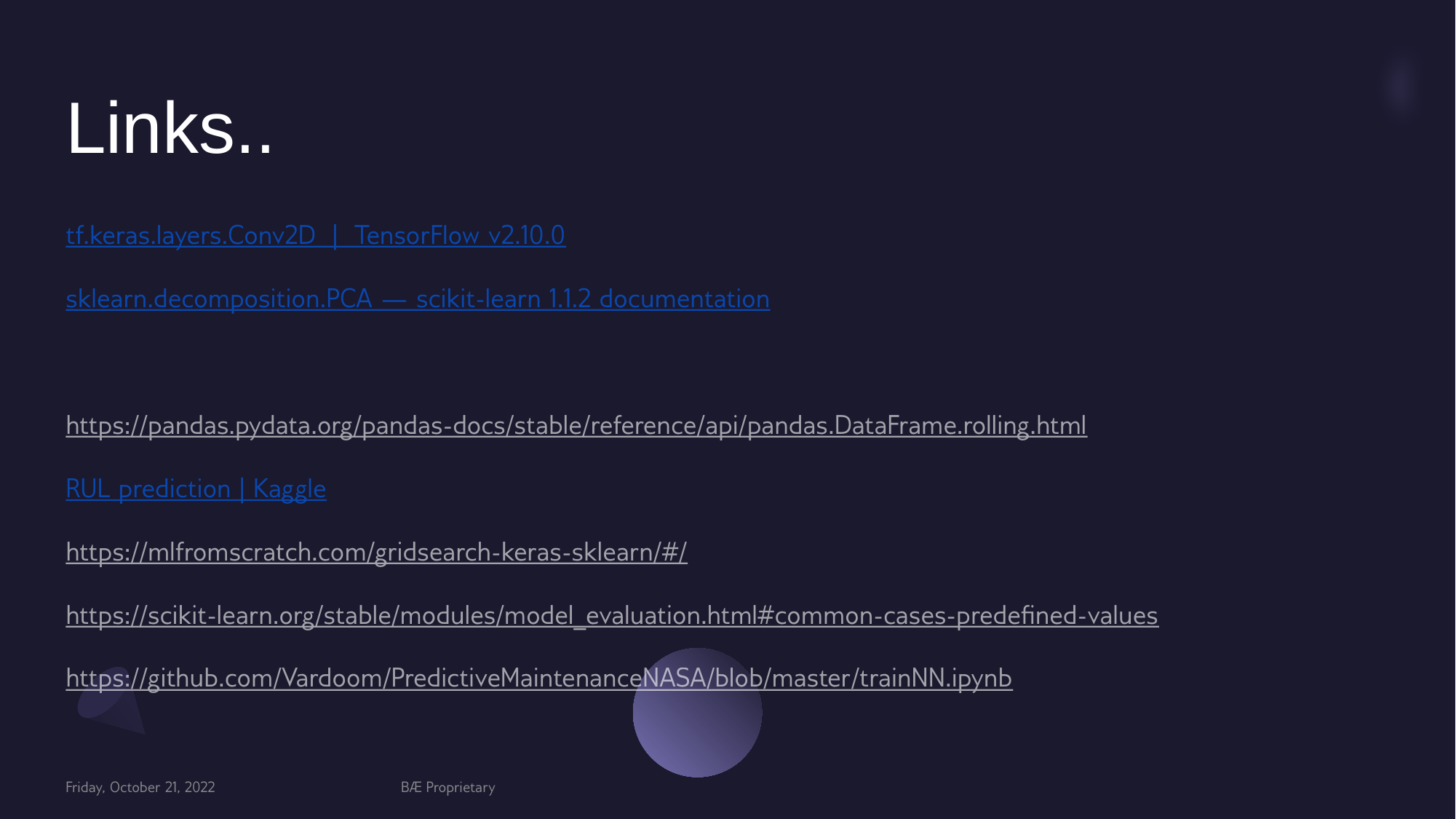

# Links..
tf.keras.layers.Conv2D  |  TensorFlow v2.10.0
sklearn.decomposition.PCA — scikit-learn 1.1.2 documentation

https://pandas.pydata.org/pandas-docs/stable/reference/api/pandas.DataFrame.rolling.html
RUL prediction | Kaggle
https://mlfromscratch.com/gridsearch-keras-sklearn/#/
https://scikit-learn.org/stable/modules/model_evaluation.html#common-cases-predefined-values
https://github.com/Vardoom/PredictiveMaintenanceNASA/blob/master/trainNN.ipynb

Friday, October 21, 2022
BAE Proprietary